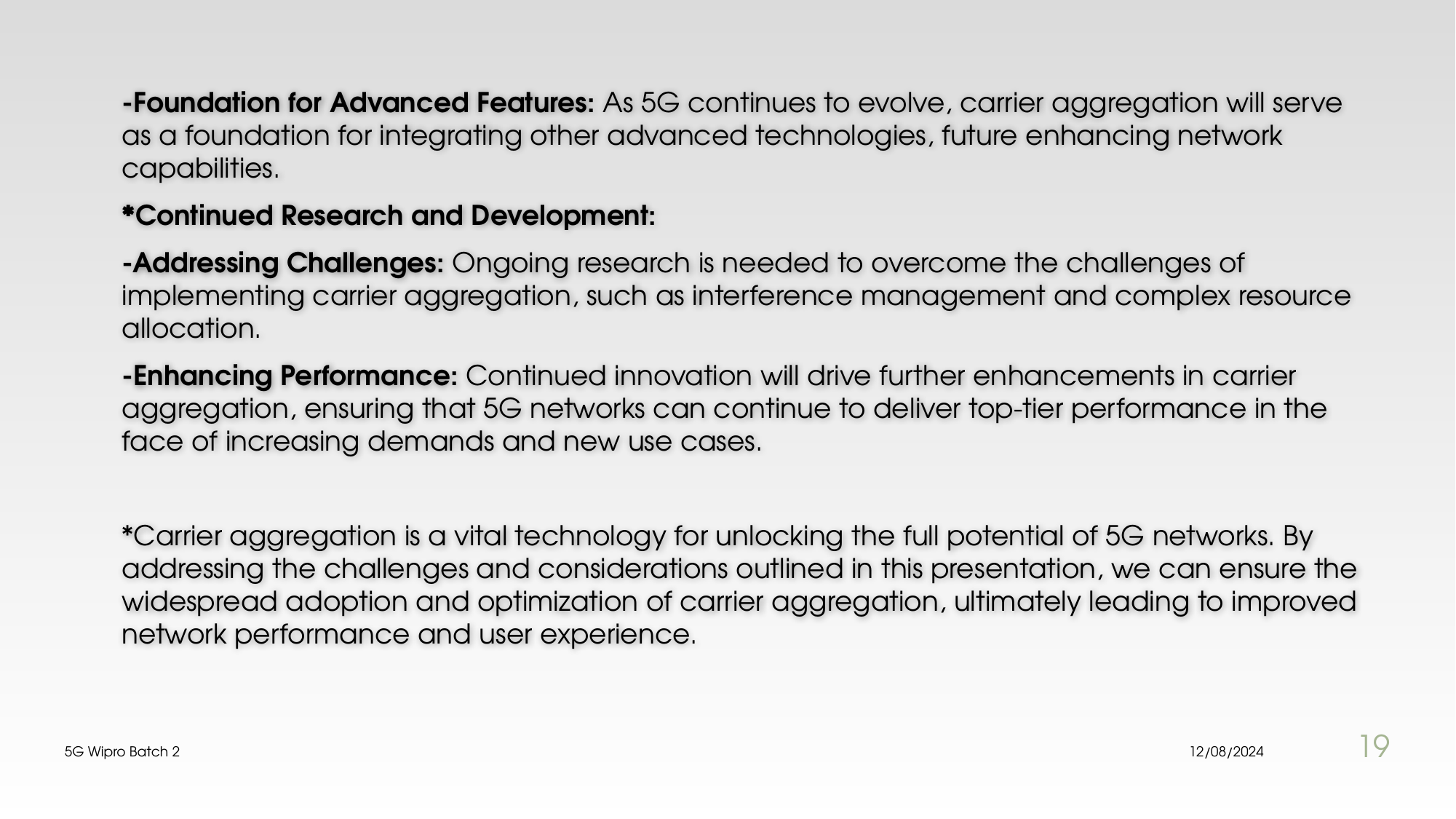

-Foundation for Advanced Features: As 5G continues to evolve, carrier aggregation will serve as a foundation for integrating other advanced technologies, future enhancing network capabilities.
*Continued Research and Development:
-Addressing Challenges: Ongoing research is needed to overcome the challenges of implementing carrier aggregation, such as interference management and complex resource allocation.
-Enhancing Performance: Continued innovation will drive further enhancements in carrier aggregation, ensuring that 5G networks can continue to deliver top-tier performance in the face of increasing demands and new use cases.

*Carrier aggregation is a vital technology for unlocking the full potential of 5G networks. By addressing the challenges and considerations outlined in this presentation, we can ensure the widespread adoption and optimization of carrier aggregation, ultimately leading to improved network performance and user experience.

19
5G Wipro Batch 2
12/08/2024